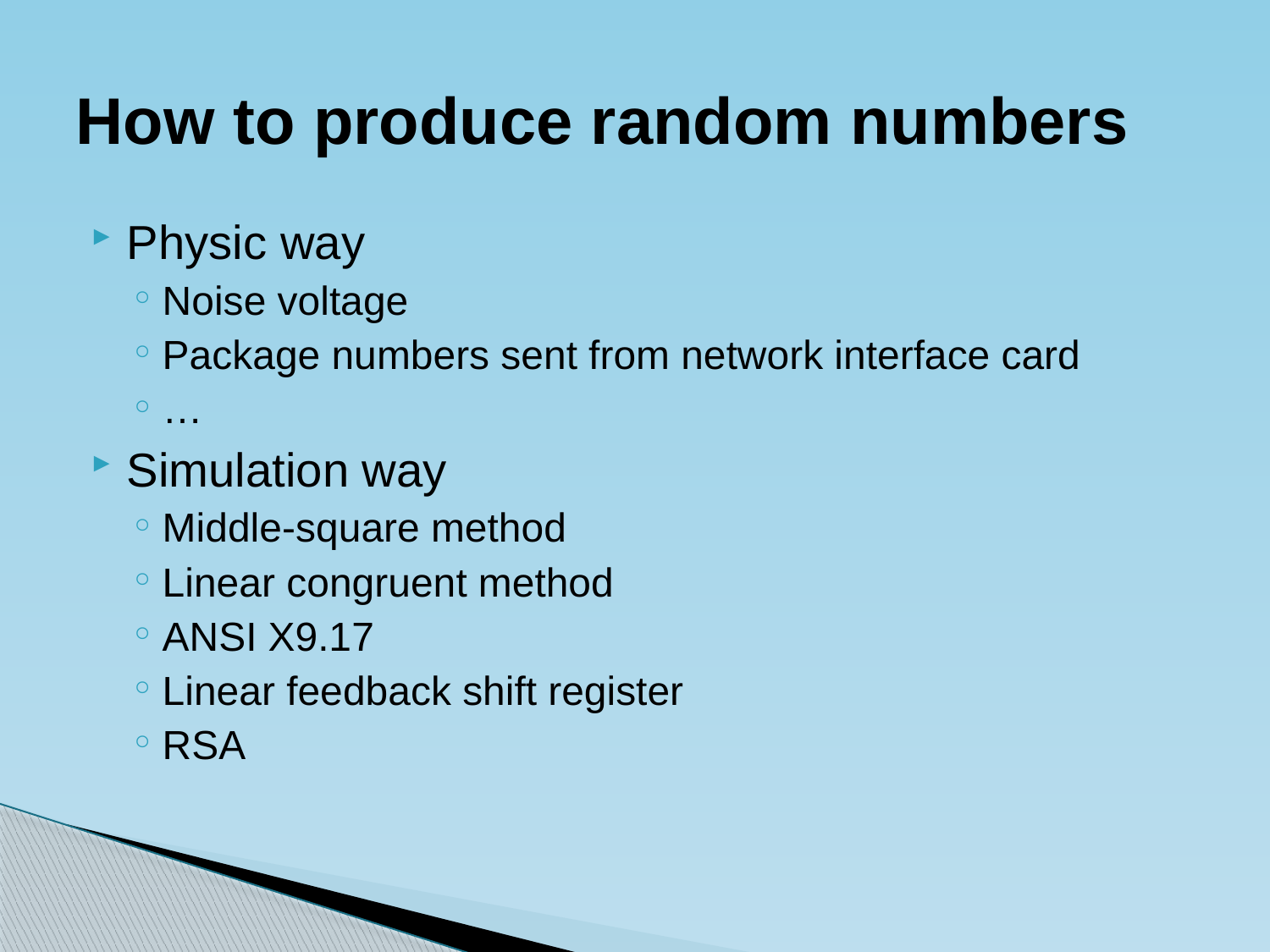

# How to produce random numbers
Physic way
Noise voltage
Package numbers sent from network interface card
…
Simulation way
Middle-square method
Linear congruent method
ANSI X9.17
Linear feedback shift register
RSA